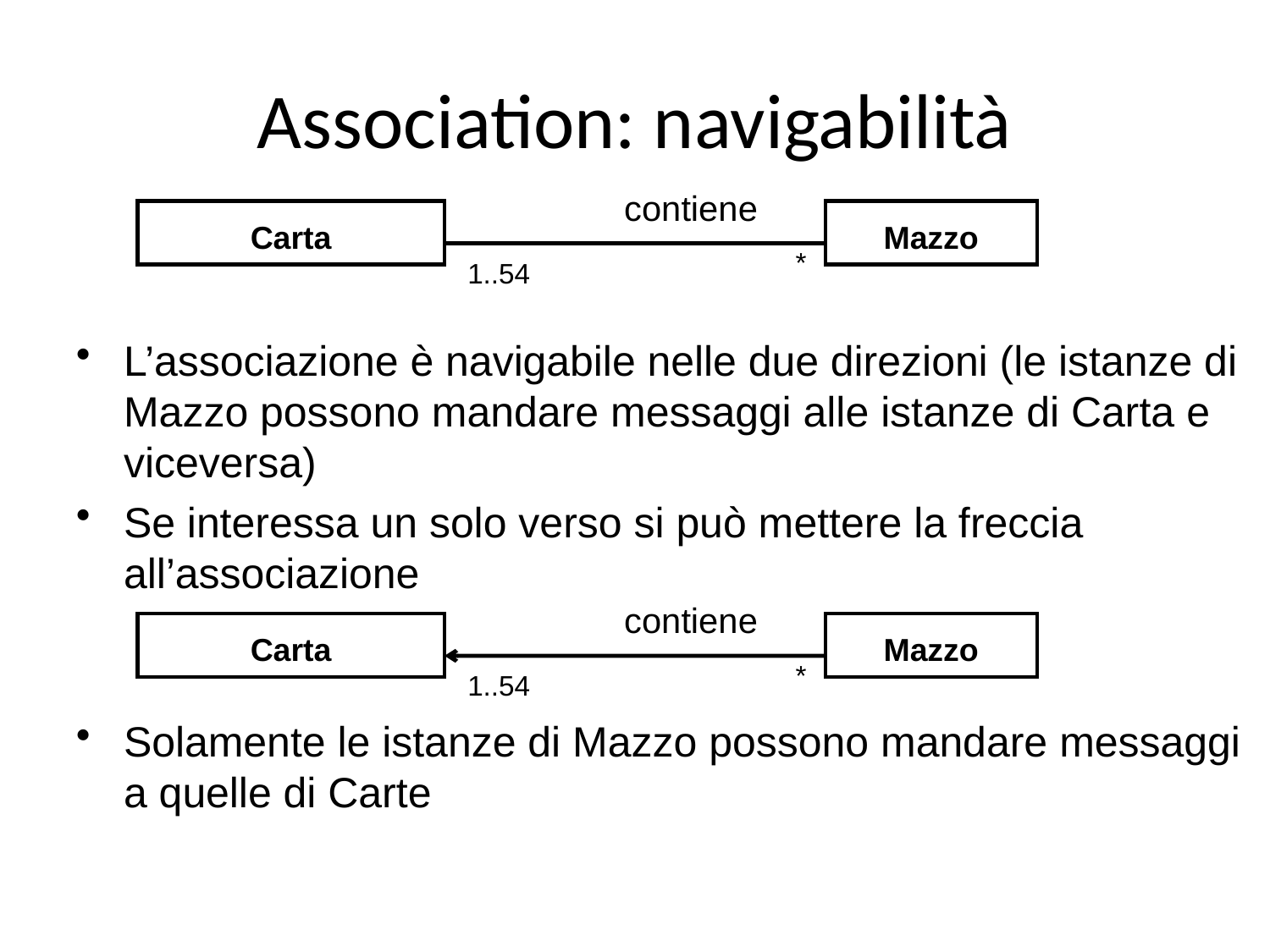

# Association: navigabilità
contiene

Carta

Mazzo
*

1..54
L’associazione è navigabile nelle due direzioni (le istanze di Mazzo possono mandare messaggi alle istanze di Carta e viceversa)
Se interessa un solo verso si può mettere la freccia all’associazione
contiene

Carta

Mazzo
*

1..54
Solamente le istanze di Mazzo possono mandare messaggi a quelle di Carte